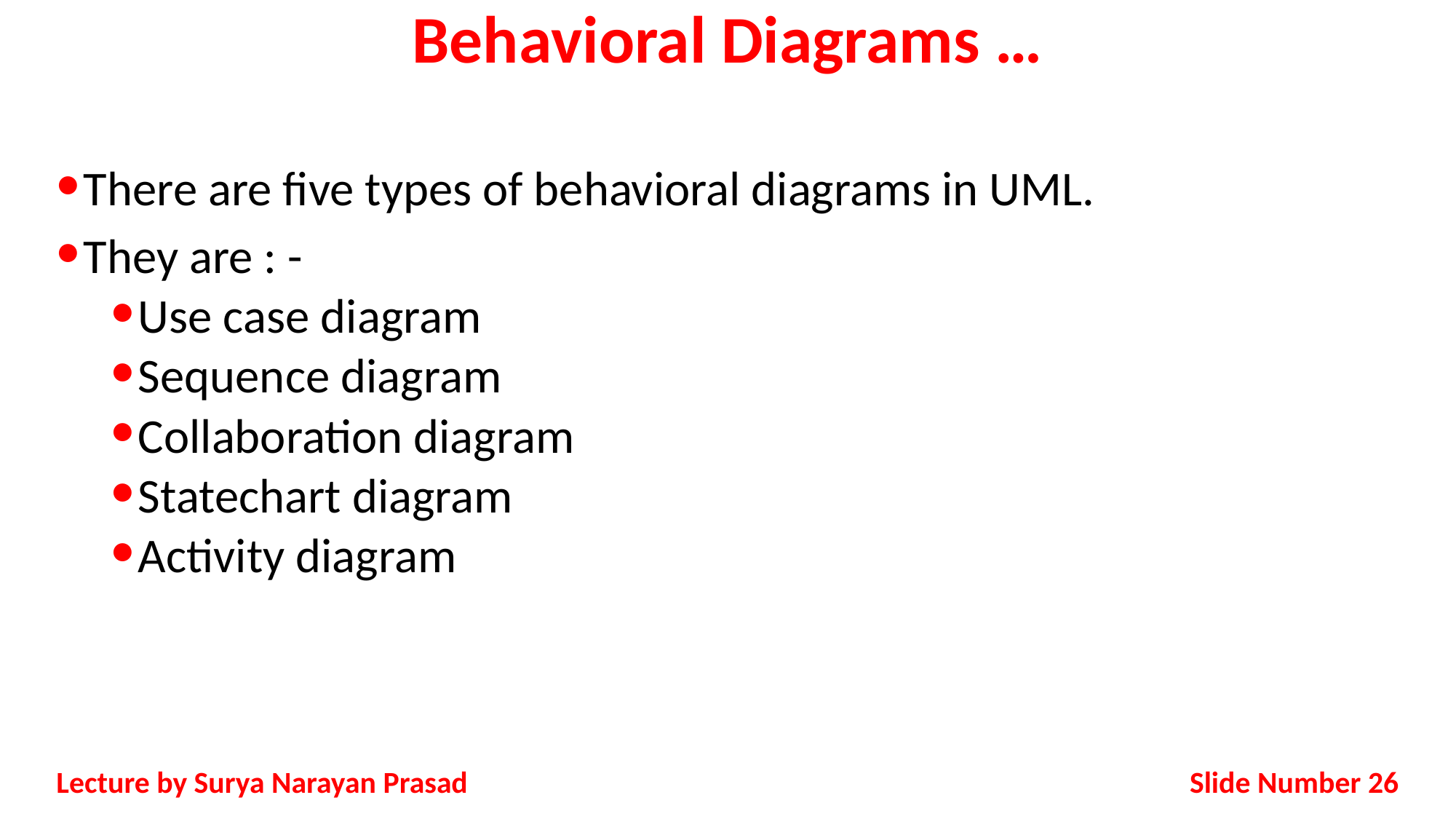

# Behavioral Diagrams …
There are five types of behavioral diagrams in UML.
They are : -
Use case diagram
Sequence diagram
Collaboration diagram
Statechart diagram
Activity diagram
Slide Number 26
Lecture by Surya Narayan Prasad